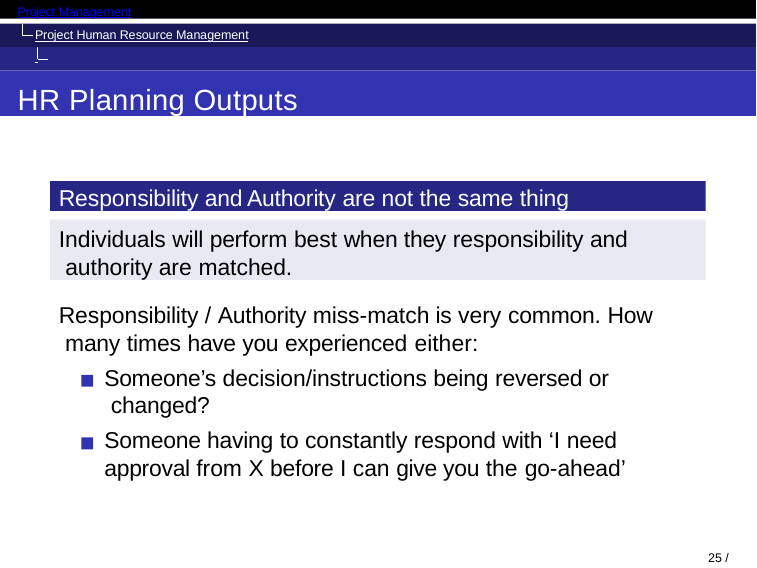

Project Management
Project Human Resource Management  HR Planning

HR Planning Outputs
Responsibility and Authority are not the same thing
Individuals will perform best when they responsibility and  authority are matched.
Responsibility / Authority miss-match is very common. How  many times have you experienced either:
Someone’s decision/instructions being reversed or  changed?
Someone having to constantly respond with ‘I need  approval from X before I can give you the go-ahead’

25 / 71